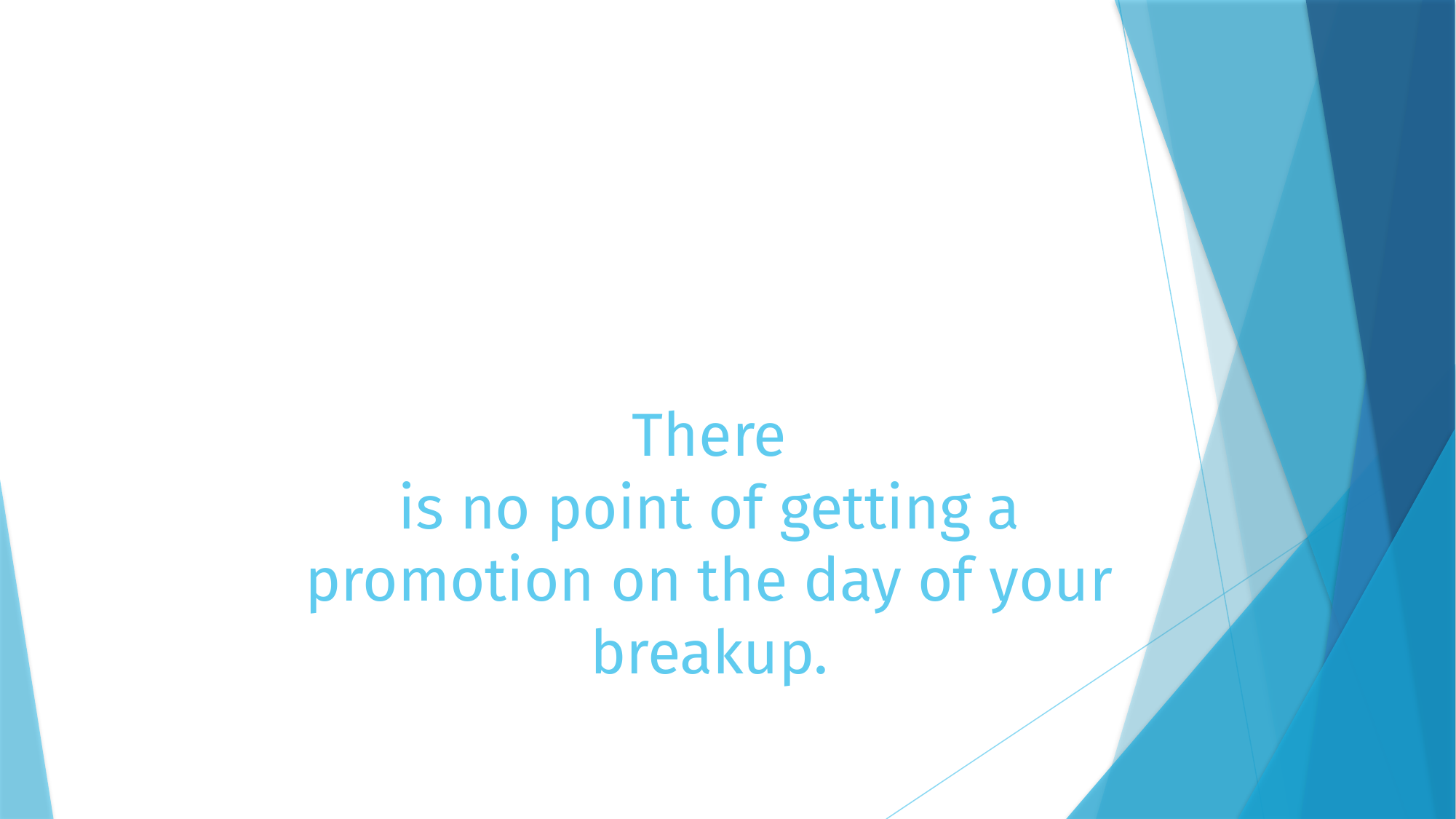

# There is no point of getting a promotion on the day of your breakup.